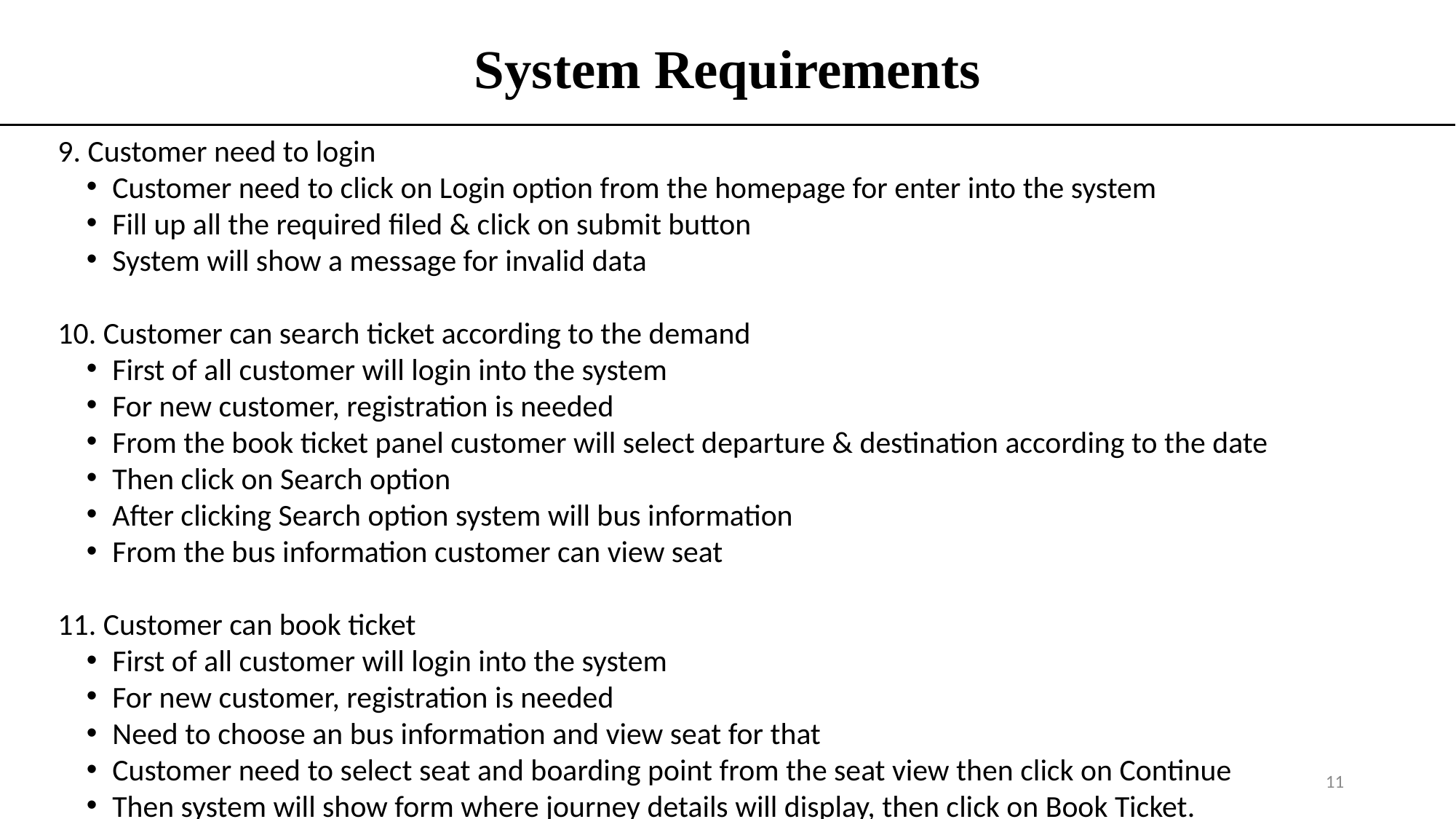

# System Requirements
9. Customer need to login
Customer need to click on Login option from the homepage for enter into the system
Fill up all the required filed & click on submit button
System will show a message for invalid data

10. Customer can search ticket according to the demand
First of all customer will login into the system
For new customer, registration is needed
From the book ticket panel customer will select departure & destination according to the date
Then click on Search option
After clicking Search option system will bus information
From the bus information customer can view seat

11. Customer can book ticket
First of all customer will login into the system
For new customer, registration is needed
Need to choose an bus information and view seat for that
Customer need to select seat and boarding point from the seat view then click on Continue
Then system will show form where journey details will display, then click on Book Ticket.
11